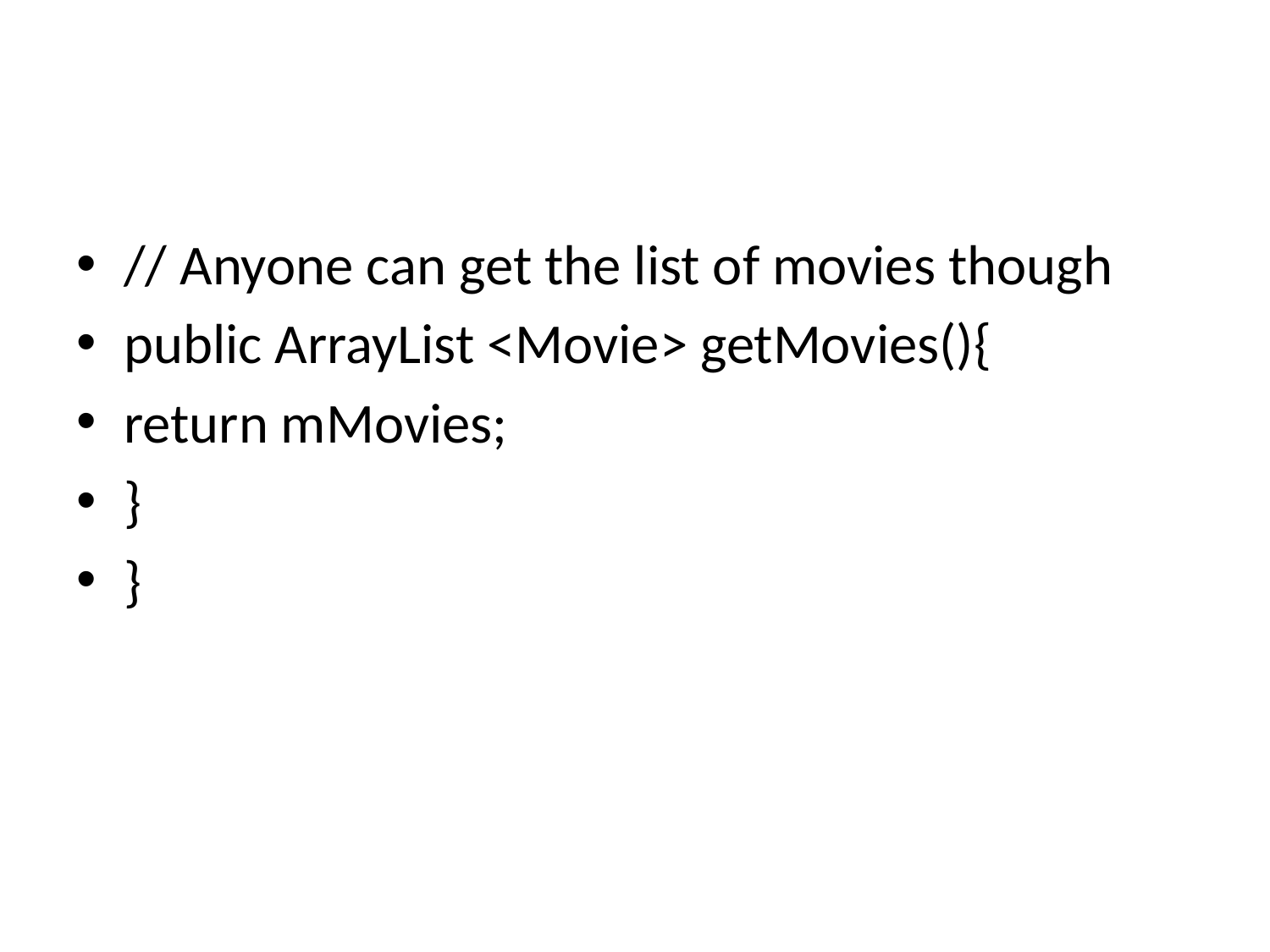

#
// Anyone can get the list of movies though
public ArrayList <Movie> getMovies(){
return mMovies;
}
}